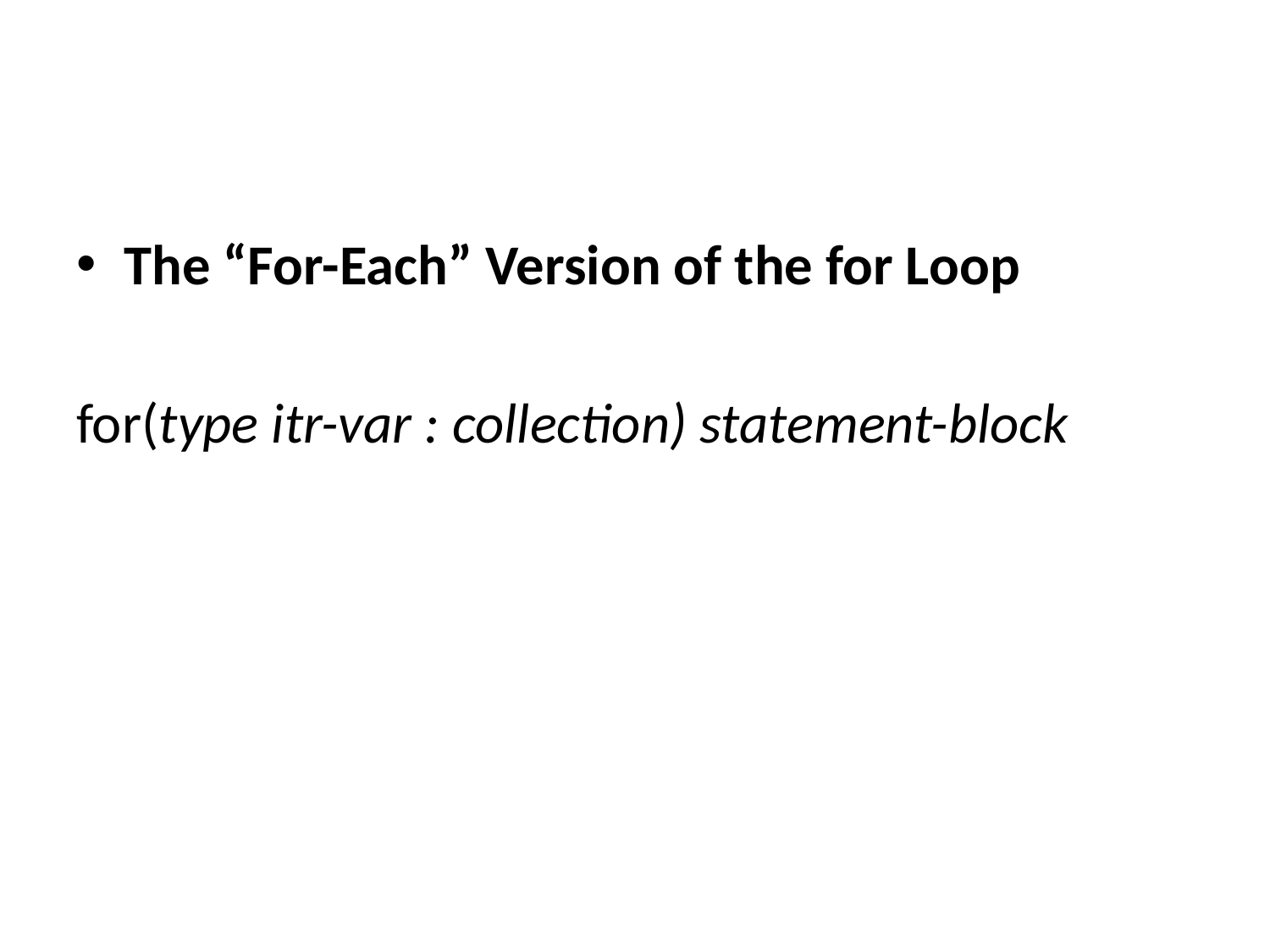

#
The “For-Each” Version of the for Loop

for(type itr-var : collection) statement-block